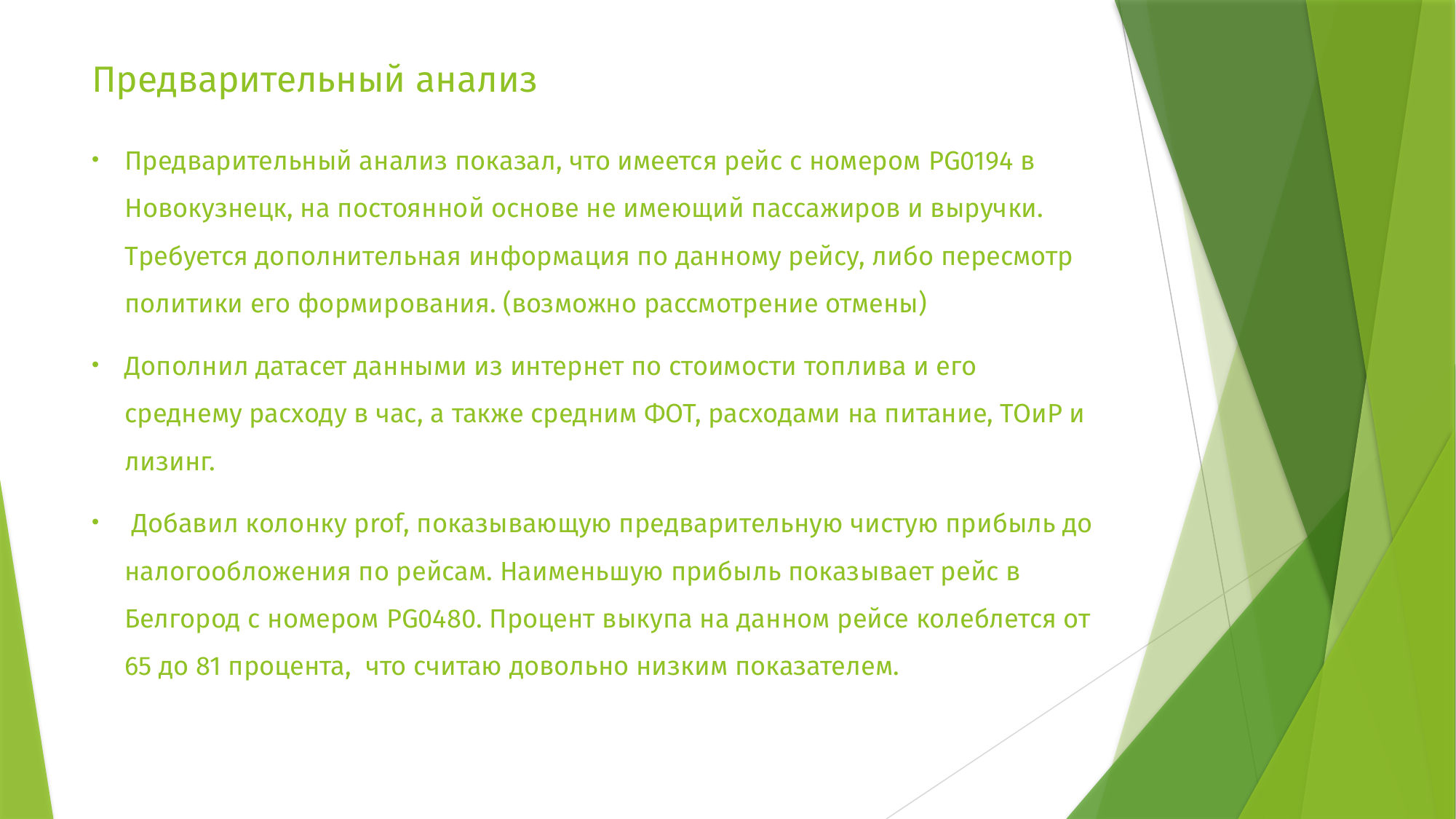

# Предварительный анализ
Предварительный анализ показал, что имеется рейс с номером PG0194 в Новокузнецк, на постоянной основе не имеющий пассажиров и выручки. Требуется дополнительная информация по данному рейсу, либо пересмотр политики его формирования. (возможно рассмотрение отмены)
Дополнил датасет данными из интернет по стоимости топлива и его среднему расходу в час, а также средним ФОТ, расходами на питание, ТОиР и лизинг.
 Добавил колонку prof, показывающую предварительную чистую прибыль до налогообложения по рейсам. Наименьшую прибыль показывает рейс в Белгород с номером PG0480. Процент выкупа на данном рейсе колеблется от 65 до 81 процента,  что считаю довольно низким показателем.